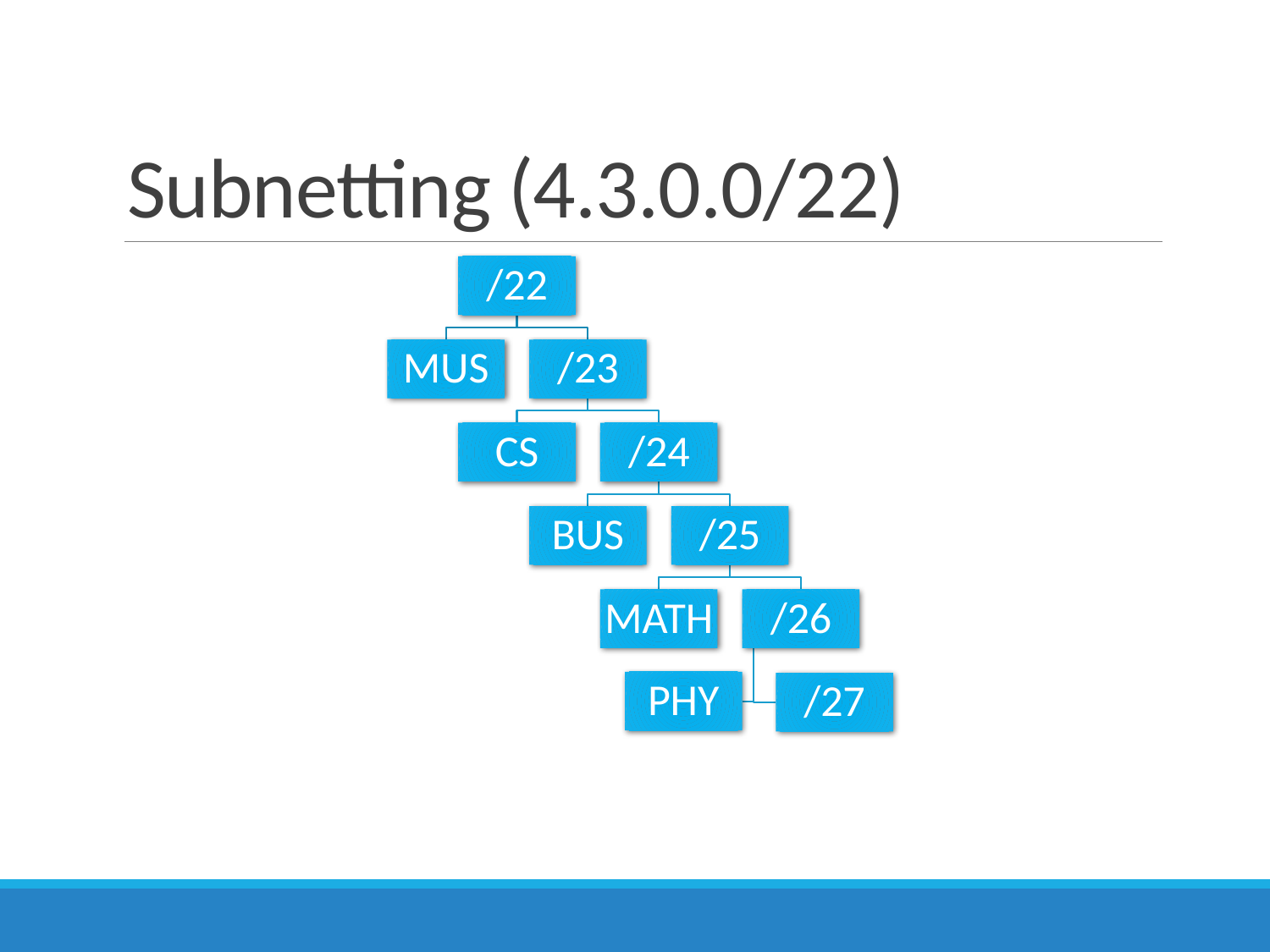

# Subnetting (4.3.0.0/22)
/22
MUS
/23
CS
/24
BUS
/25
MATH
/26
PHY
/27